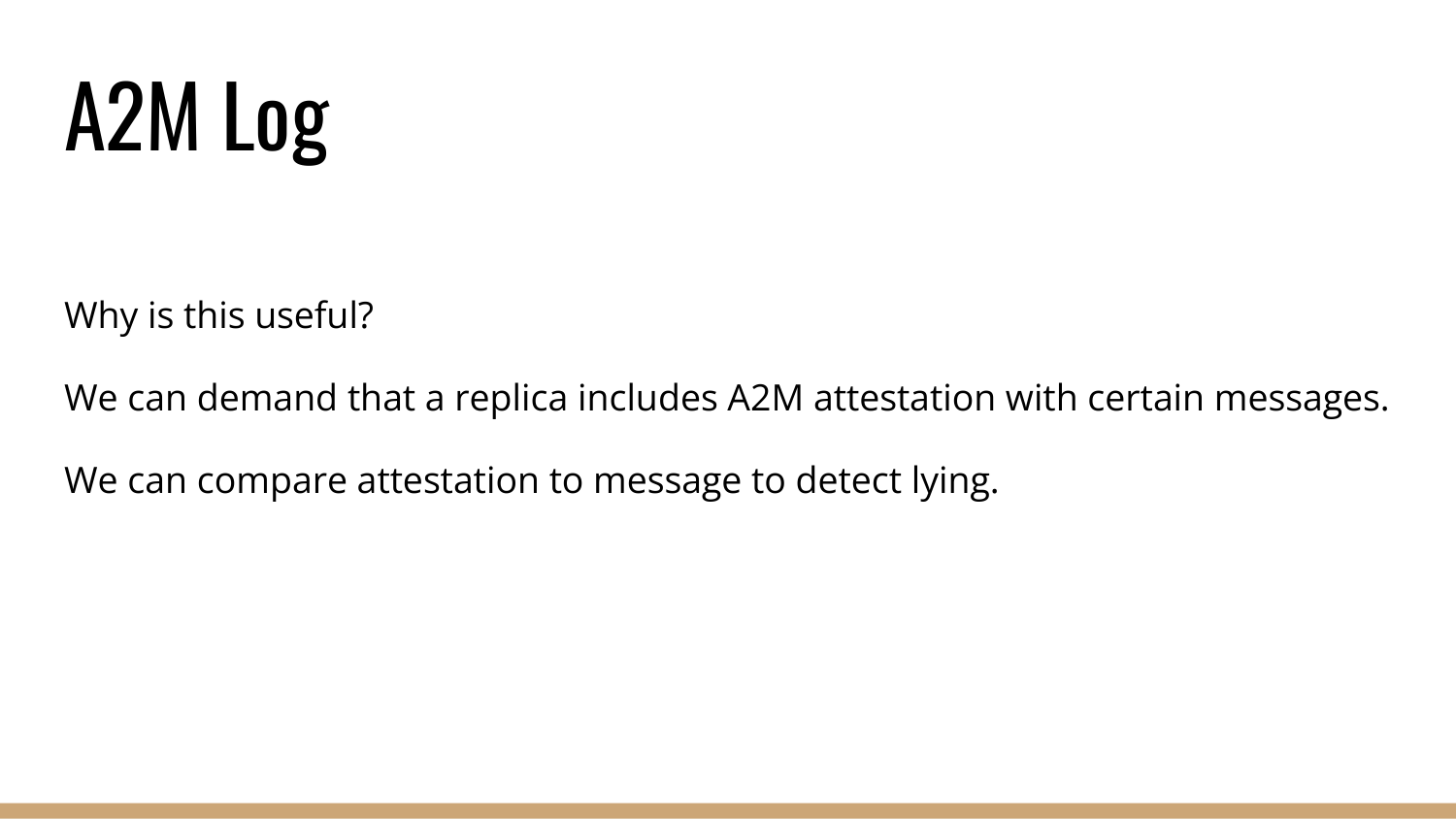

# A2M Log

Why is this useful?
We can demand that a replica includes A2M attestation with certain messages.
We can compare attestation to message to detect lying.